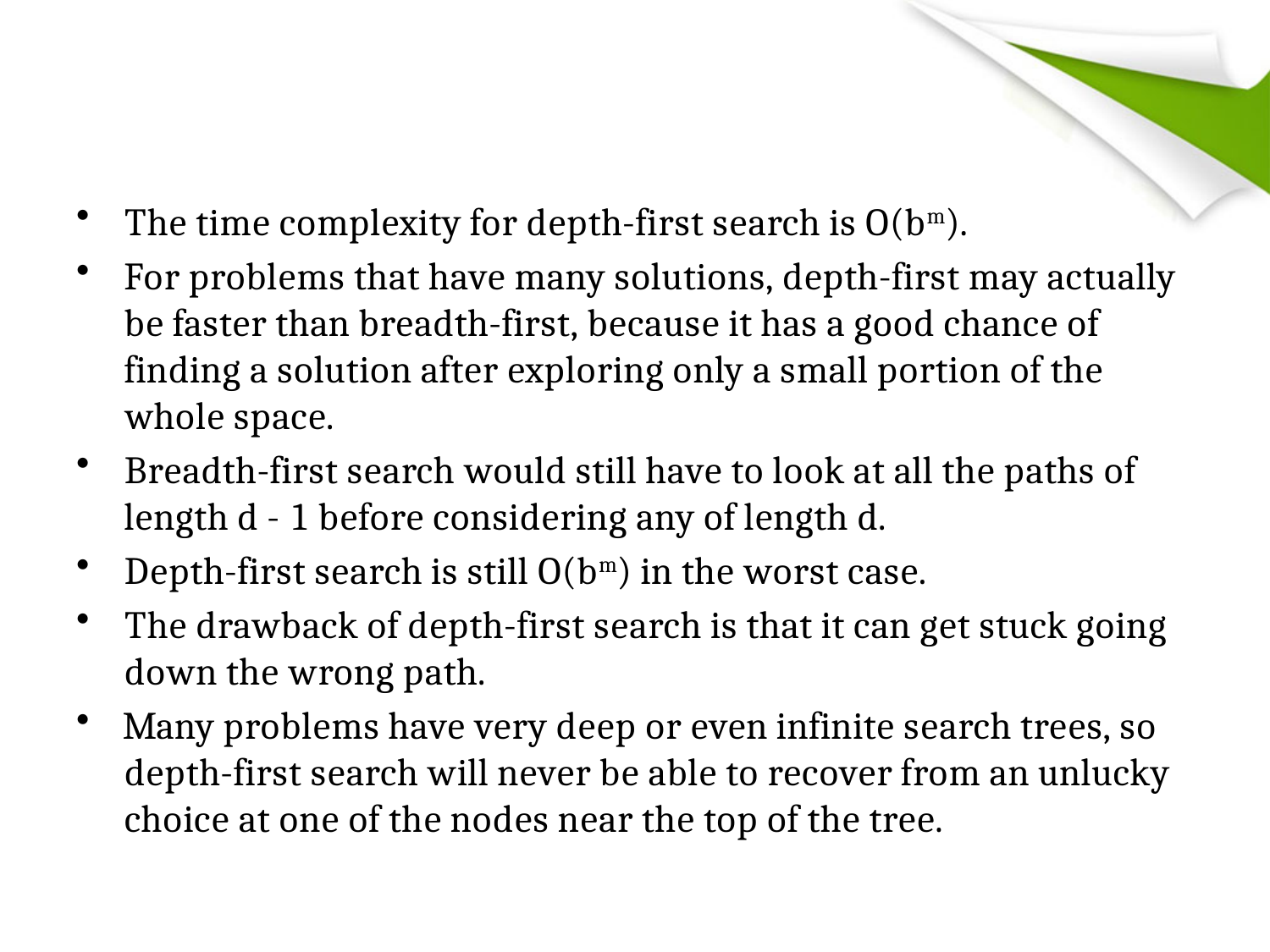

#
The time complexity for depth-first search is O(bm).
For problems that have many solutions, depth-first may actually be faster than breadth-first, because it has a good chance of finding a solution after exploring only a small portion of the whole space.
Breadth-first search would still have to look at all the paths of length d - 1 before considering any of length d.
Depth-first search is still O(bm) in the worst case.
The drawback of depth-first search is that it can get stuck going down the wrong path.
Many problems have very deep or even infinite search trees, so depth-first search will never be able to recover from an unlucky choice at one of the nodes near the top of the tree.